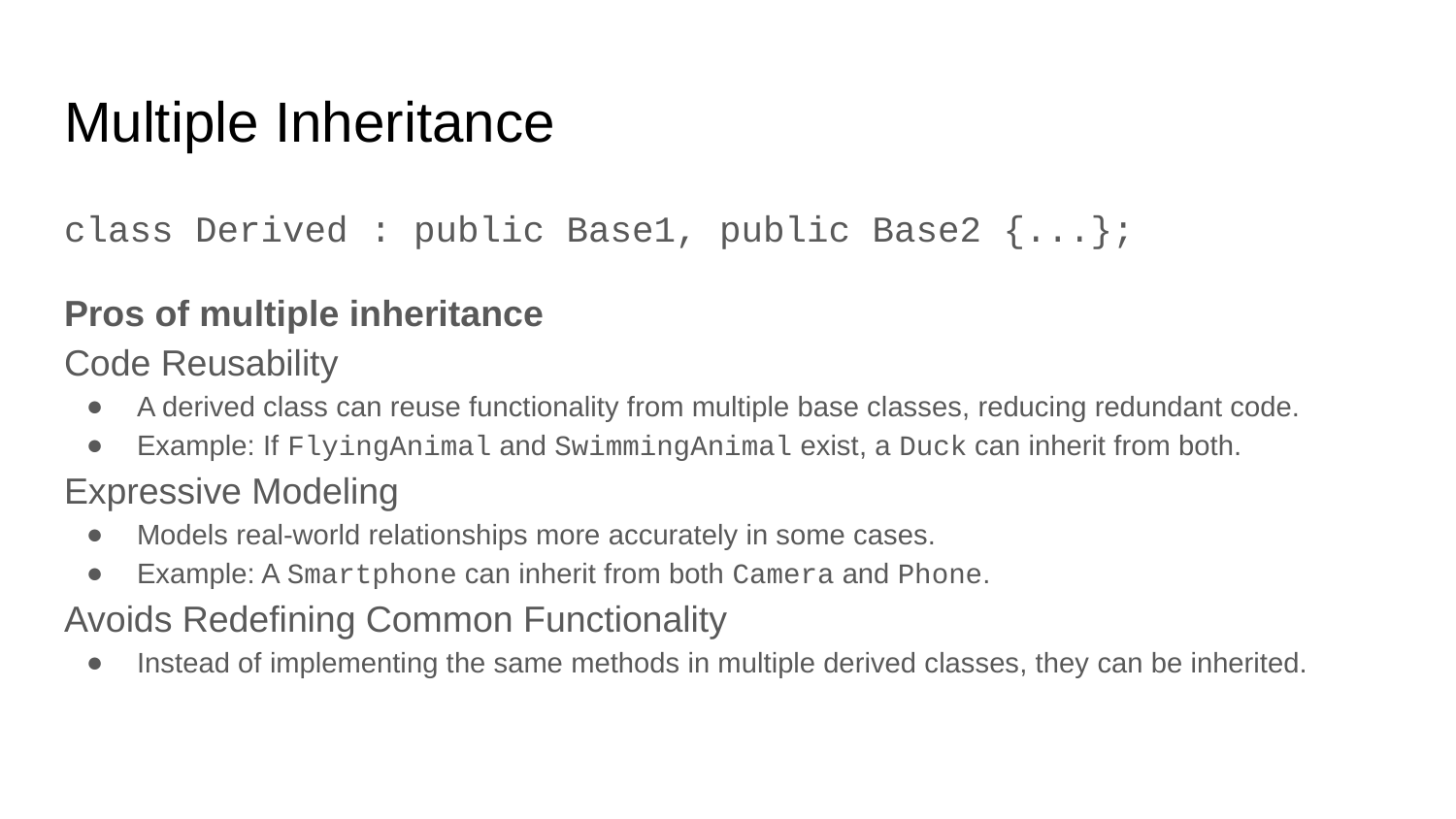

# Multiple Inheritance
class Derived : public Base1, public Base2 {...};

Pros of multiple inheritance
Code Reusability
A derived class can reuse functionality from multiple base classes, reducing redundant code.
Example: If FlyingAnimal and SwimmingAnimal exist, a Duck can inherit from both.
Expressive Modeling
Models real-world relationships more accurately in some cases.
Example: A Smartphone can inherit from both Camera and Phone.
Avoids Redefining Common Functionality
Instead of implementing the same methods in multiple derived classes, they can be inherited.